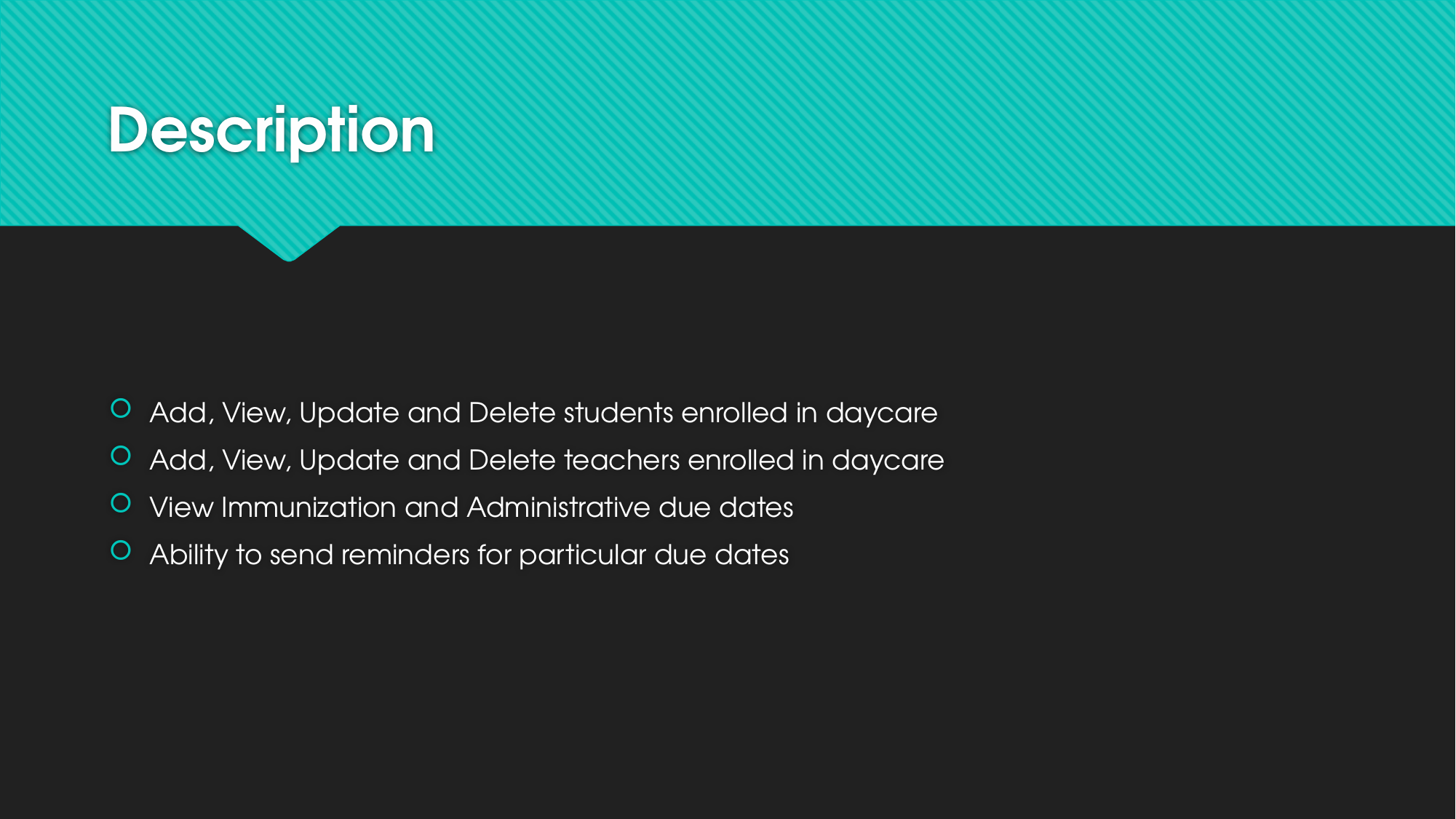

# Description
Add, View, Update and Delete students enrolled in daycare
Add, View, Update and Delete teachers enrolled in daycare
View Immunization and Administrative due dates
Ability to send reminders for particular due dates